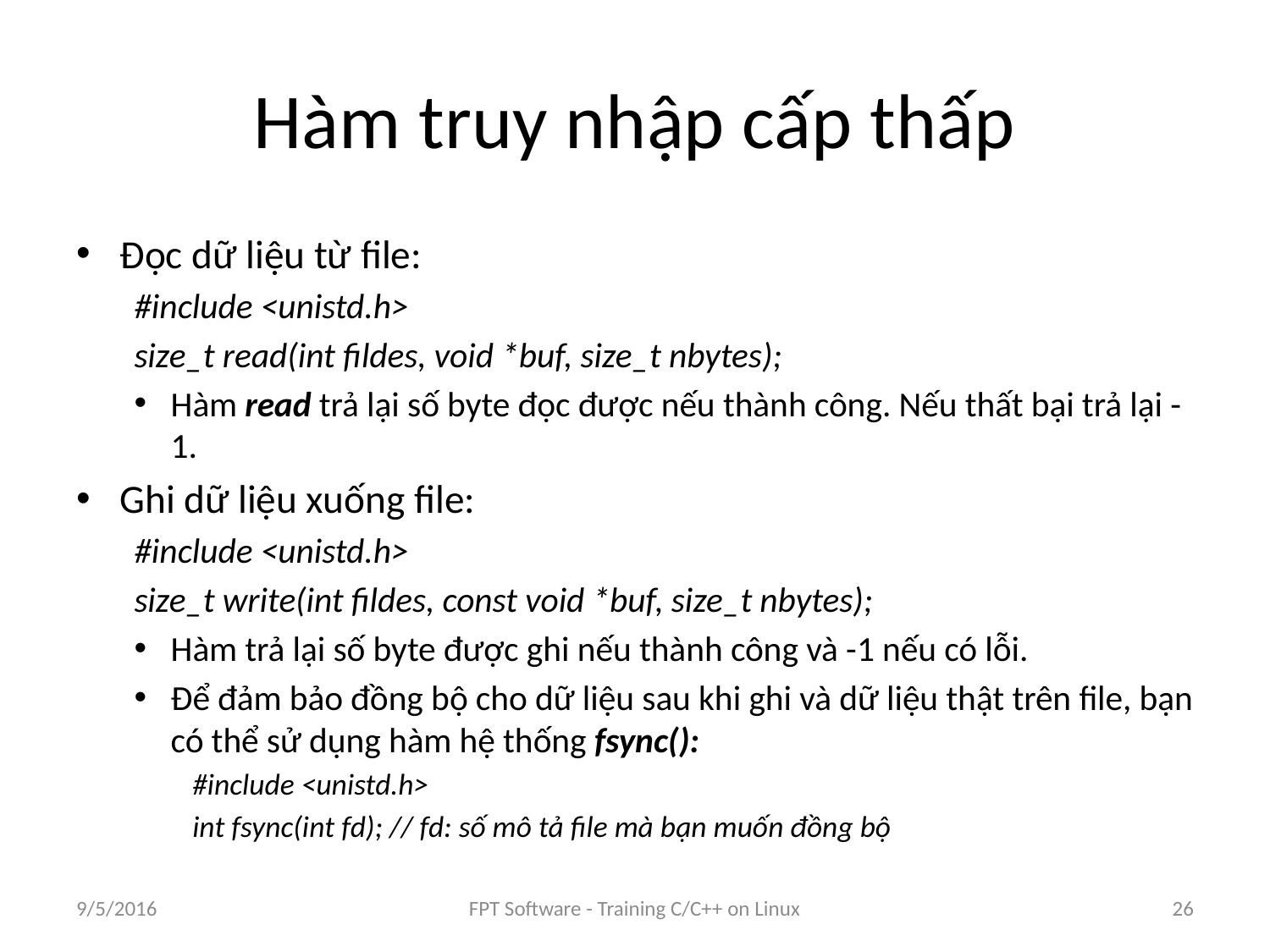

# Hàm truy nhập cấp thấp
Đọc dữ liệu từ file:
#include <unistd.h>
size_t read(int fildes, void *buf, size_t nbytes);
Hàm read trả lại số byte đọc được nếu thành công. Nếu thất bại trả lại -1.
Ghi dữ liệu xuống file:
#include <unistd.h>
size_t write(int fildes, const void *buf, size_t nbytes);
Hàm trả lại số byte được ghi nếu thành công và -1 nếu có lỗi.
Để đảm bảo đồng bộ cho dữ liệu sau khi ghi và dữ liệu thật trên file, bạn có thể sử dụng hàm hệ thống fsync():
#include <unistd.h>
int fsync(int fd); // fd: số mô tả file mà bạn muốn đồng bộ

9/5/2016
FPT Software - Training C/C++ on Linux
26